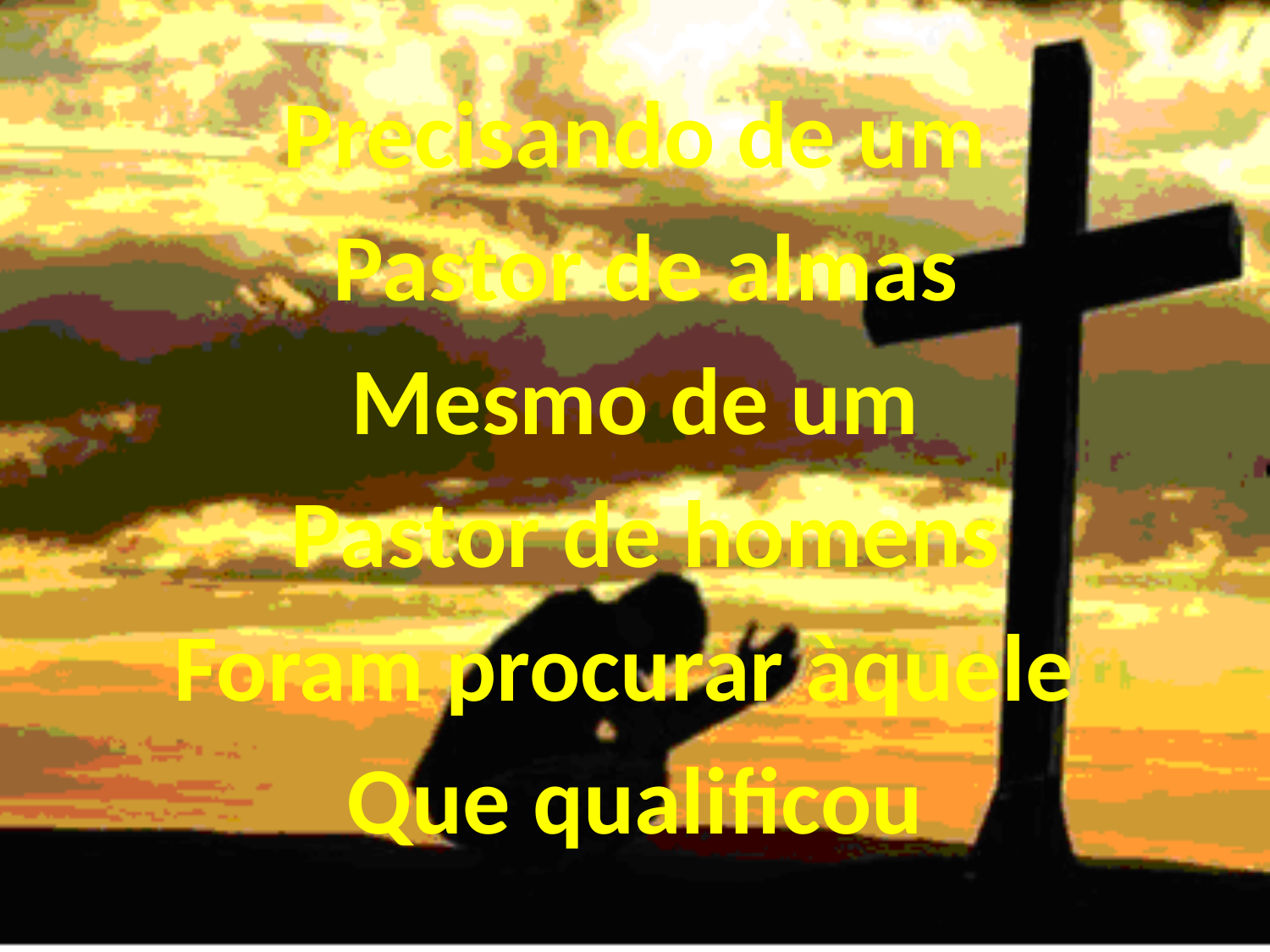

Precisando de um
 Pastor de almas
Mesmo de um
 Pastor de homens
Foram procurar àquele
Que qualificou